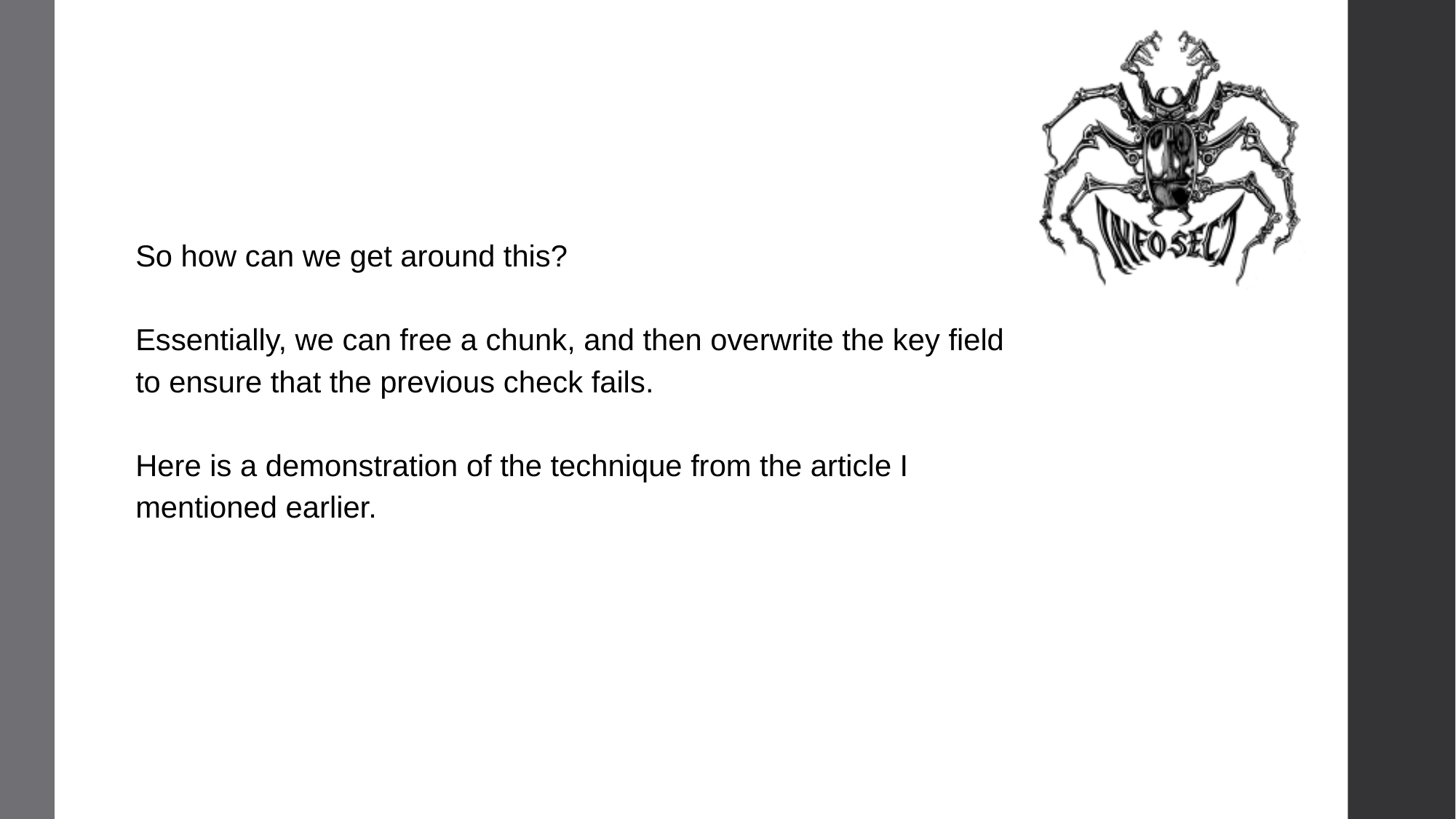

So how can we get around this?

Essentially, we can free a chunk, and then overwrite the key field to ensure that the previous check fails.

Here is a demonstration of the technique from the article I mentioned earlier.